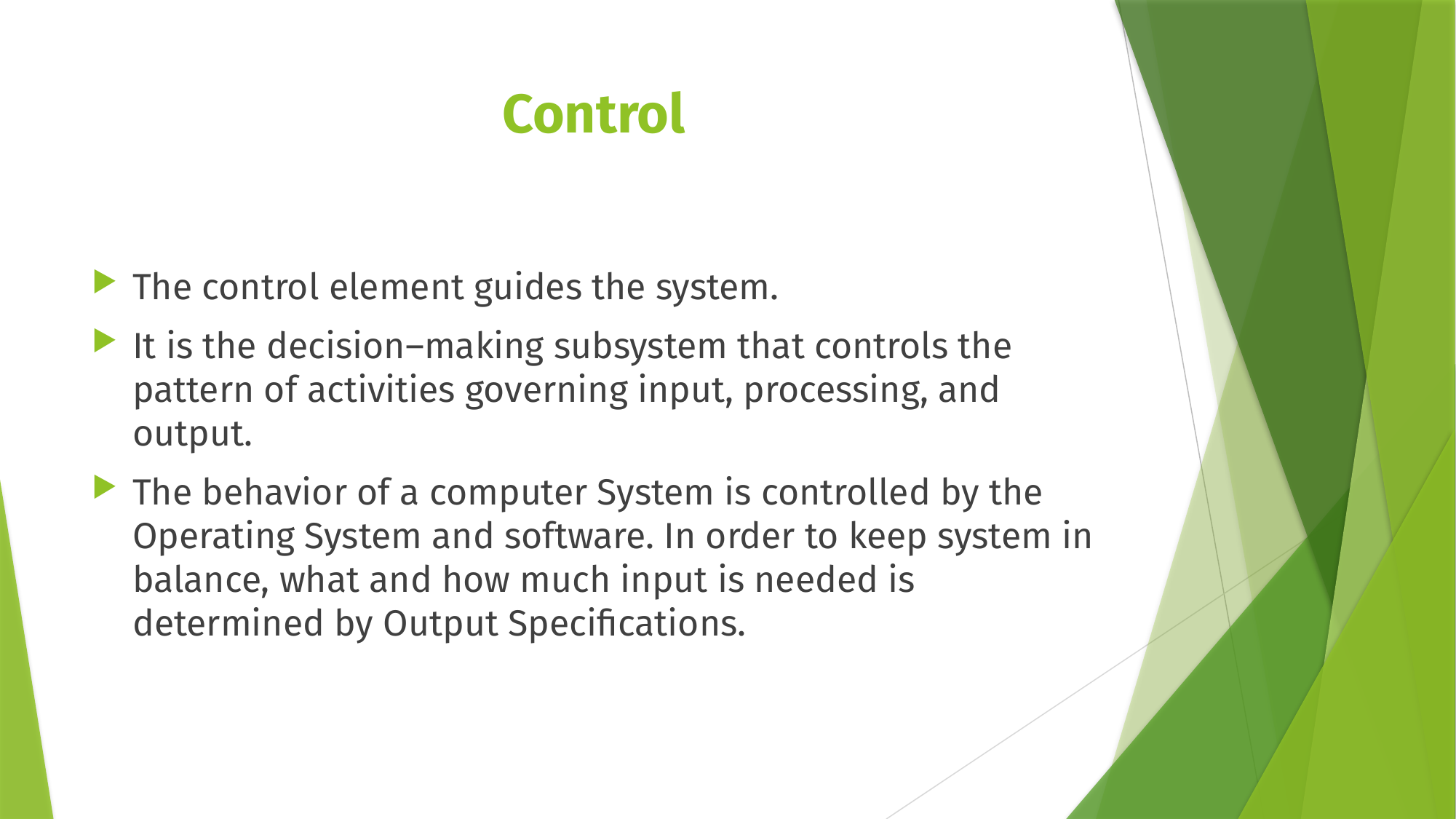

# Control
The control element guides the system.
It is the decision–making subsystem that controls the pattern of activities governing input, processing, and output.
The behavior of a computer System is controlled by the Operating System and software. In order to keep system in balance, what and how much input is needed is determined by Output Specifications.